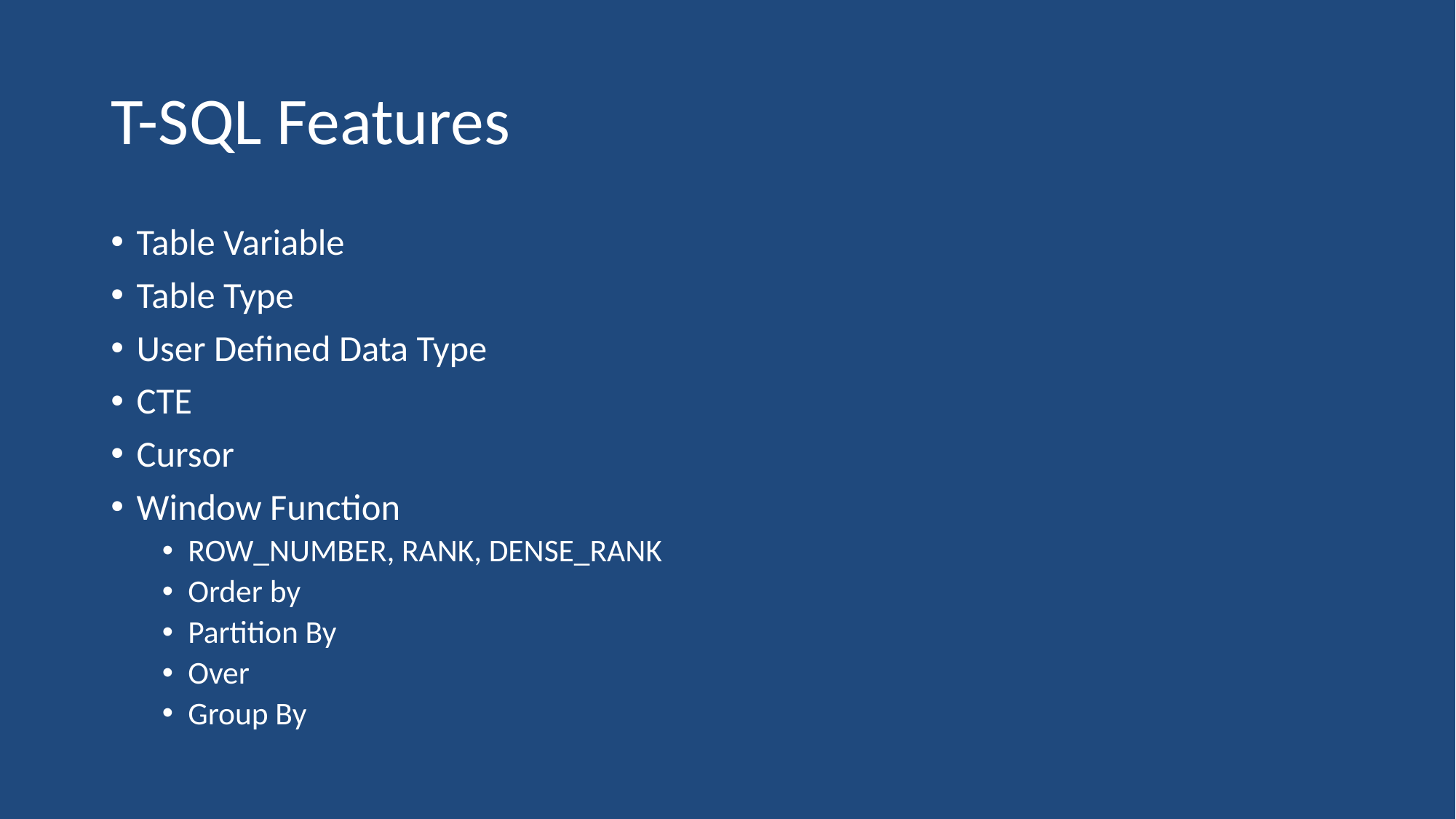

# T-SQL Features
Table Variable
Table Type
User Defined Data Type
CTE
Cursor
Window Function
ROW_NUMBER, RANK, DENSE_RANK
Order by
Partition By
Over
Group By